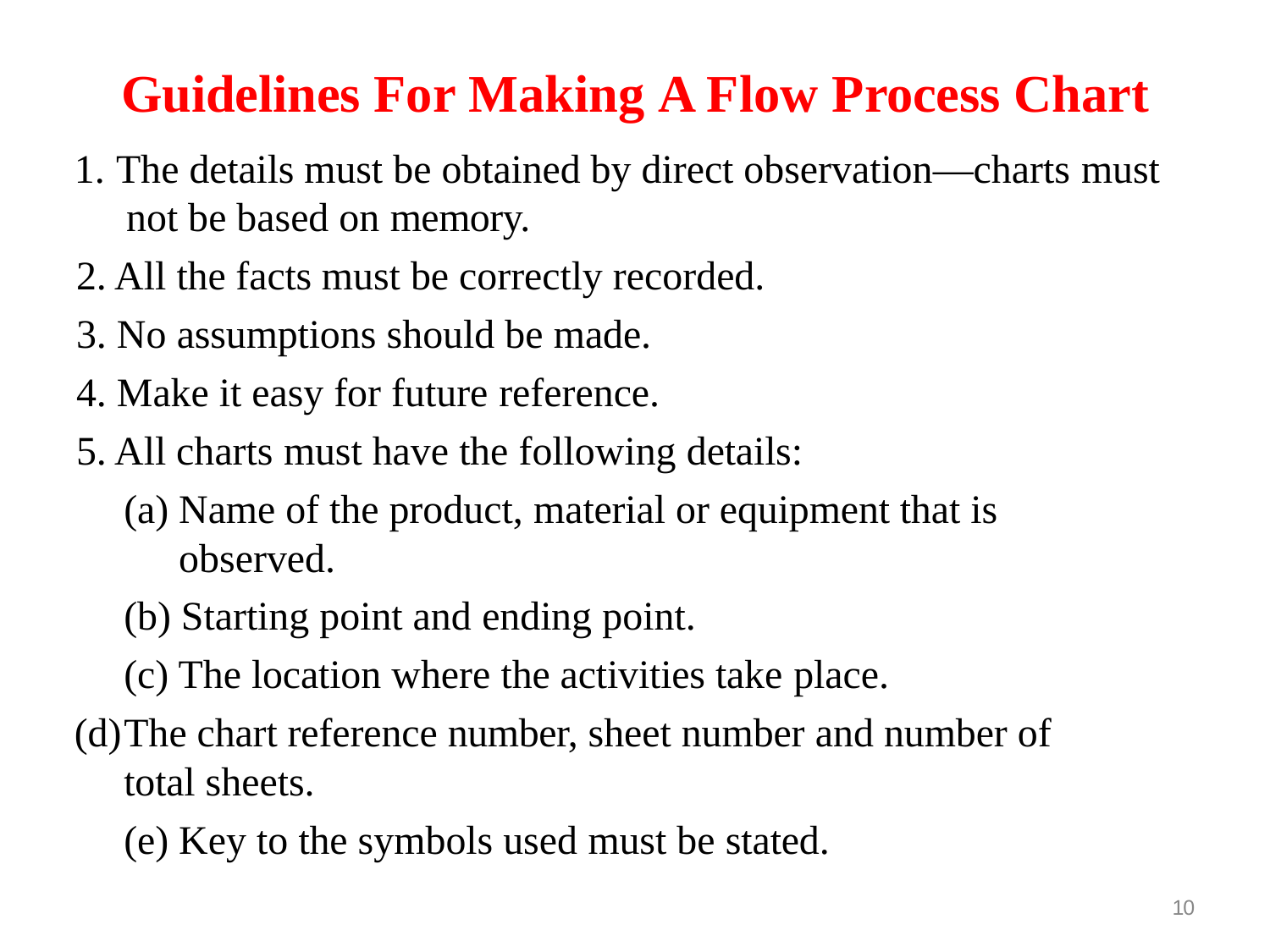

# Guidelines For Making A Flow Process Chart
The details must be obtained by direct observation—charts must  not be based on memory.
All the facts must be correctly recorded.
No assumptions should be made.
Make it easy for future reference.
All charts must have the following details:
Name of the product, material or equipment that is observed.
Starting point and ending point.
The location where the activities take place.
The chart reference number, sheet number and number of  total sheets.
Key to the symbols used must be stated.
10